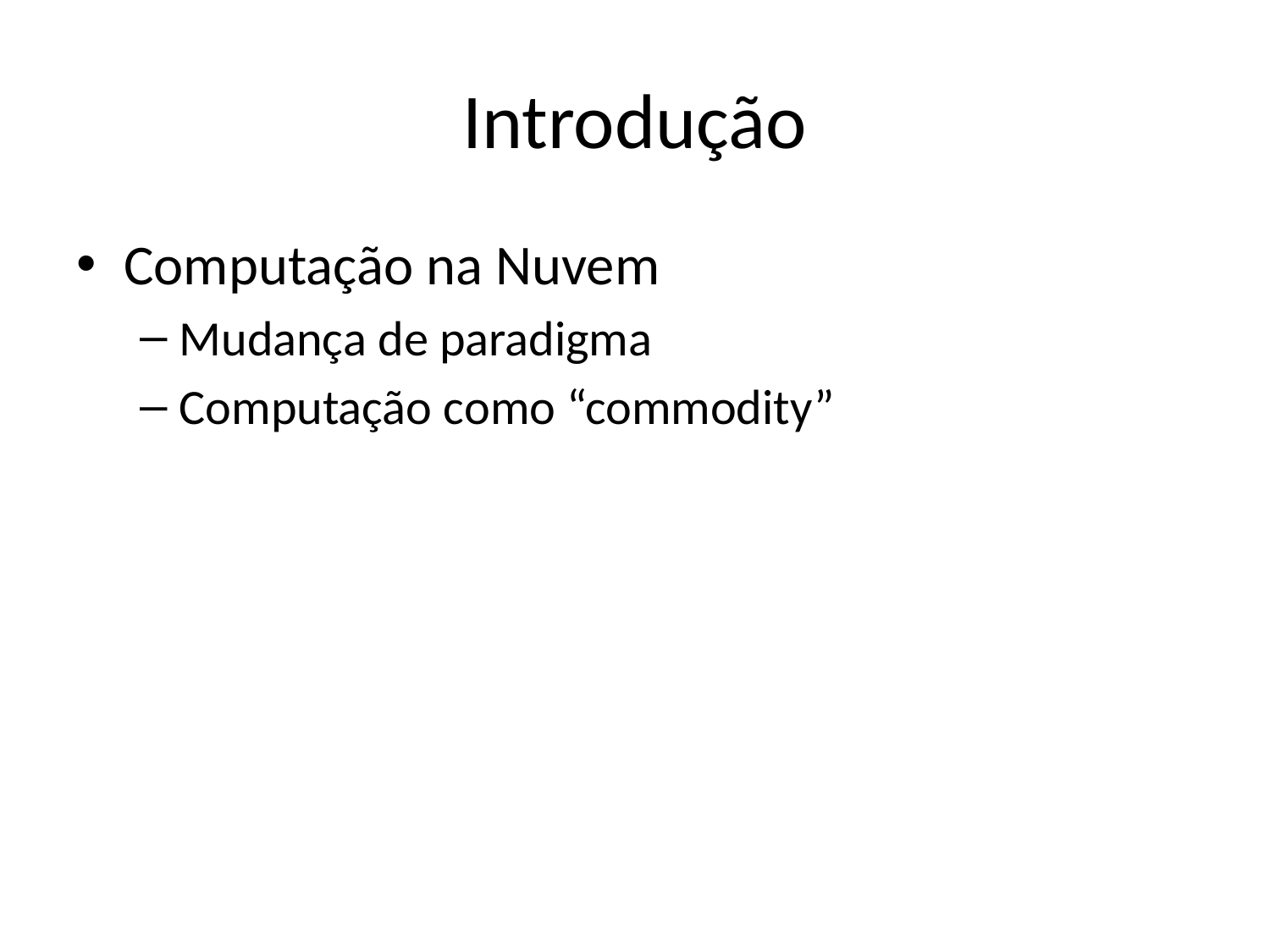

# Introdução
Computação na Nuvem
Mudança de paradigma
Computação como “commodity”